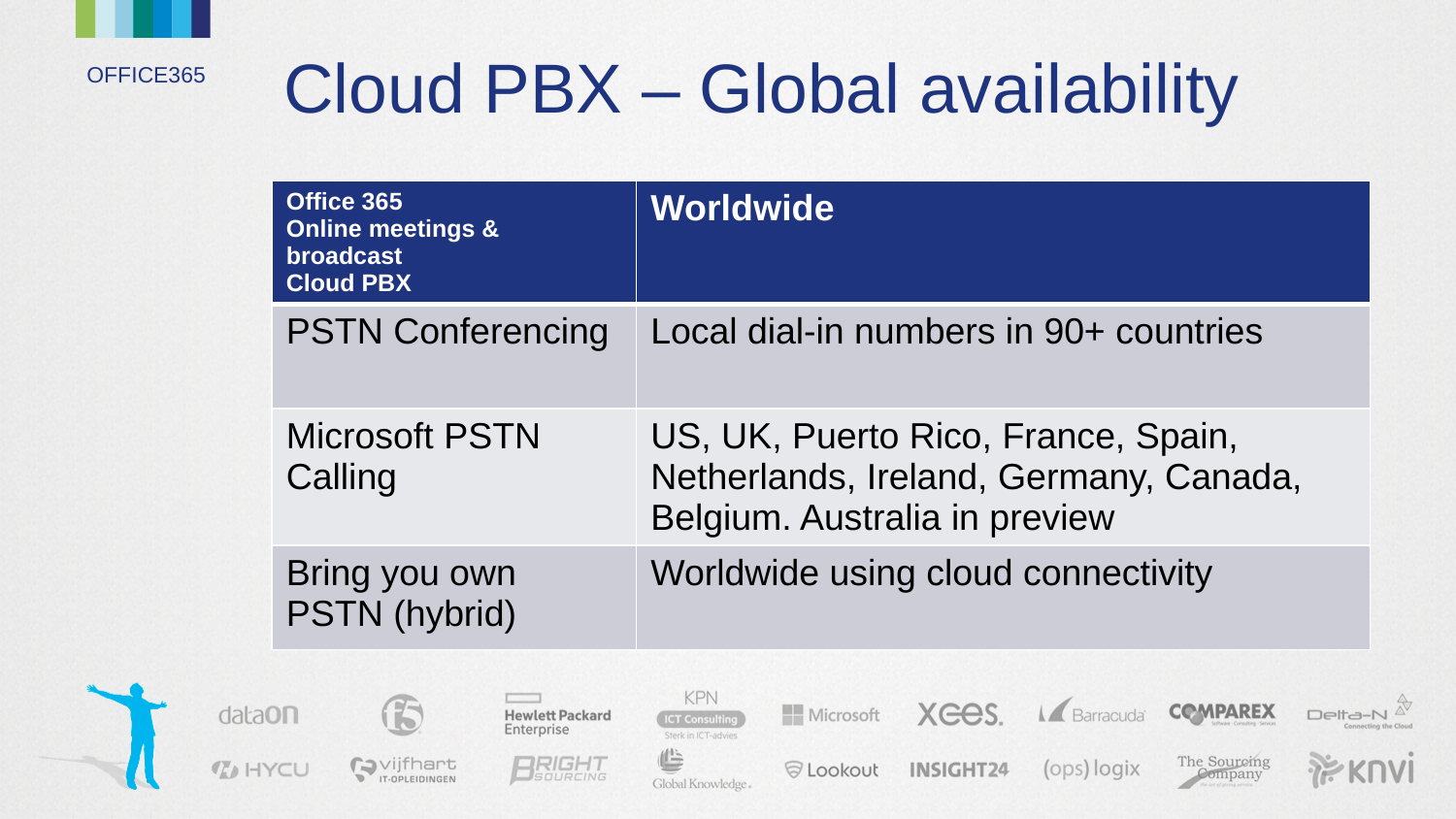

# Cloud PBX – Global availability
| Office 365 Online meetings & broadcast Cloud PBX | Worldwide |
| --- | --- |
| PSTN Conferencing | Local dial-in numbers in 90+ countries |
| Microsoft PSTN Calling | US, UK, Puerto Rico, France, Spain, Netherlands, Ireland, Germany, Canada, Belgium. Australia in preview |
| Bring you own PSTN (hybrid) | Worldwide using cloud connectivity |